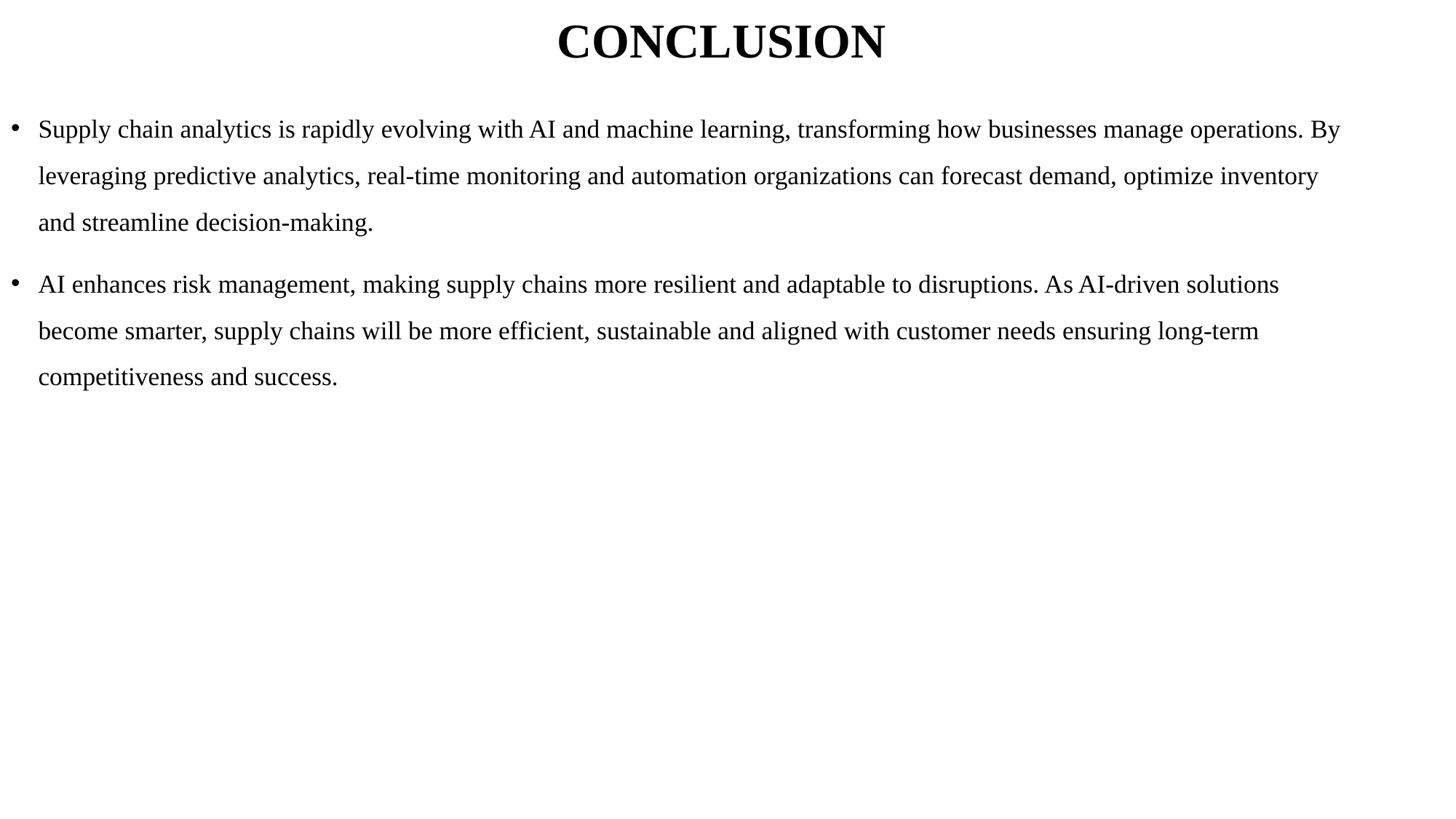

# CONCLUSION
Supply chain analytics is rapidly evolving with AI and machine learning, transforming how businesses manage operations. By leveraging predictive analytics, real-time monitoring and automation organizations can forecast demand, optimize inventory and streamline decision-making.
AI enhances risk management, making supply chains more resilient and adaptable to disruptions. As AI-driven solutions become smarter, supply chains will be more efficient, sustainable and aligned with customer needs ensuring long-term competitiveness and success.